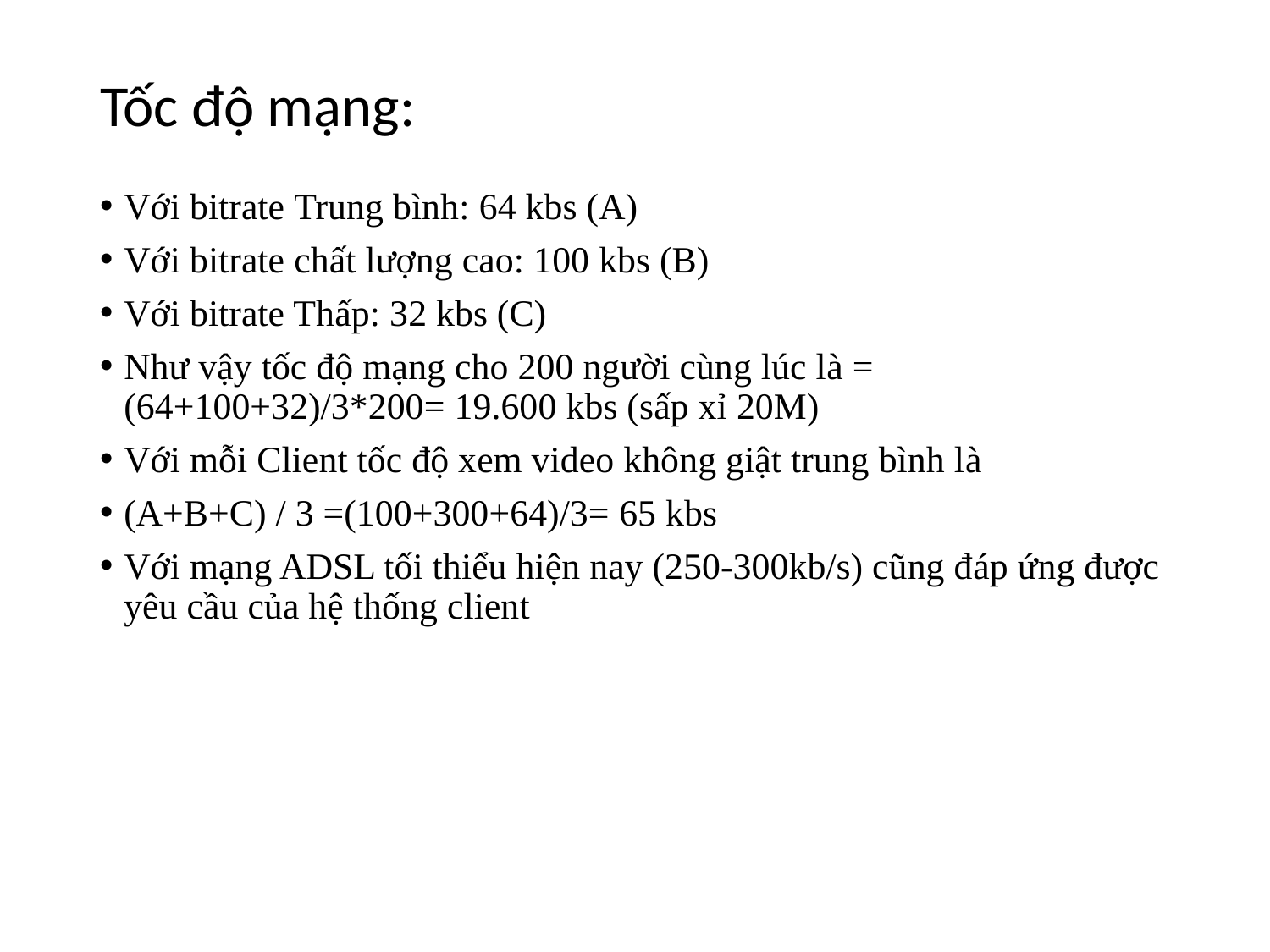

# Tốc độ mạng:
Với bitrate Trung bình: 64 kbs (A)
Với bitrate chất lượng cao: 100 kbs (B)
Với bitrate Thấp: 32 kbs (C)
Như vậy tốc độ mạng cho 200 người cùng lúc là = (64+100+32)/3*200= 19.600 kbs (sấp xỉ 20M)
Với mỗi Client tốc độ xem video không giật trung bình là
(A+B+C) / 3 =(100+300+64)/3= 65 kbs
Với mạng ADSL tối thiểu hiện nay (250-300kb/s) cũng đáp ứng được yêu cầu của hệ thống client